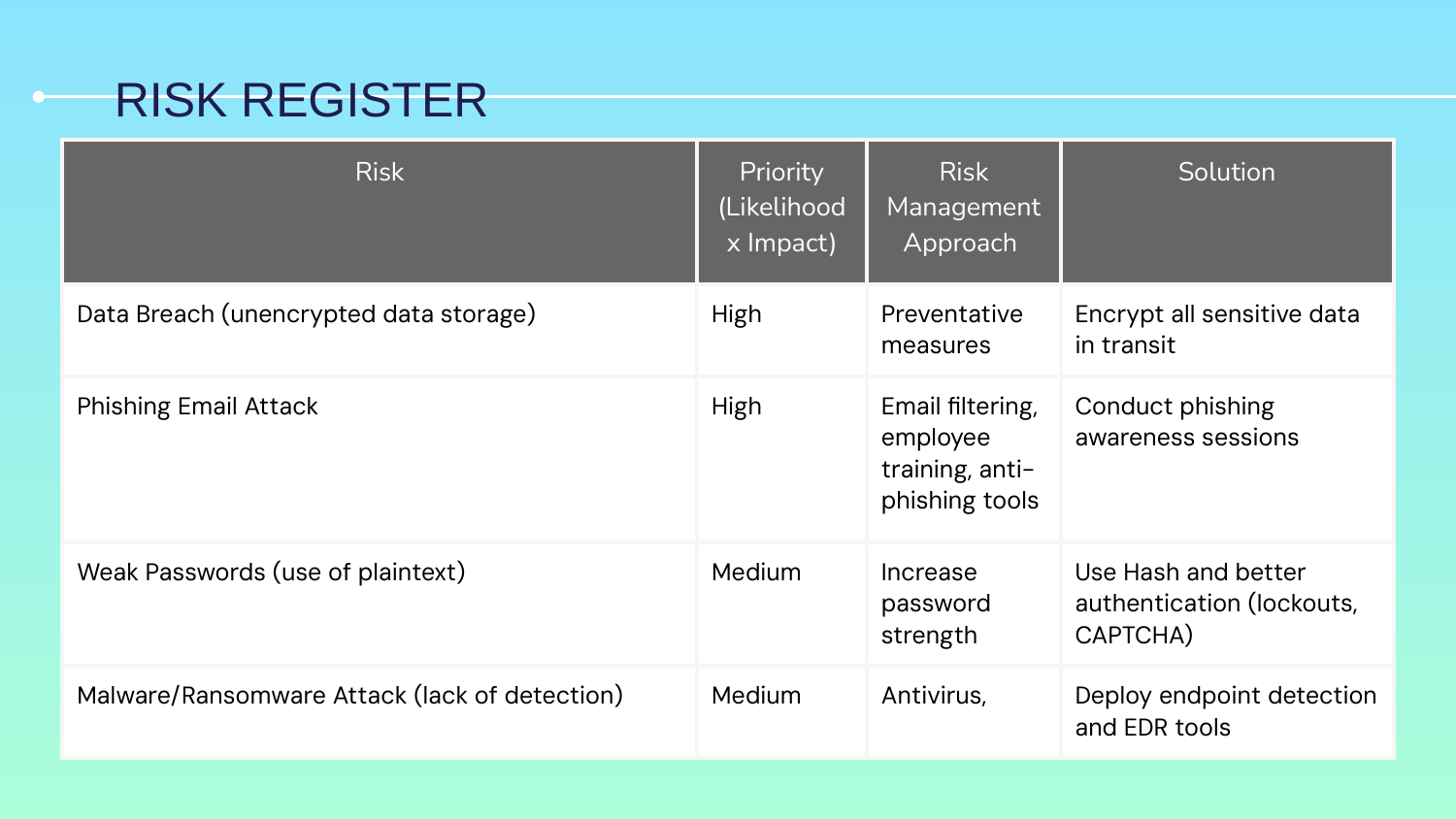

# RISK REGISTER
| Risk | Priority (Likelihood x Impact) | Risk Management Approach | Solution |
| --- | --- | --- | --- |
| Data Breach (unencrypted data storage) | High | Preventative measures | Encrypt all sensitive data in transit |
| Phishing Email Attack | High | Email filtering, employee training, anti-phishing tools | Conduct phishing awareness sessions |
| Weak Passwords (use of plaintext) | Medium | Increase password strength | Use Hash and better authentication (lockouts, CAPTCHA) |
| Malware/Ransomware Attack (lack of detection) | Medium | Antivirus, | Deploy endpoint detection and EDR tools |

Mars
Jupiter
Saturn